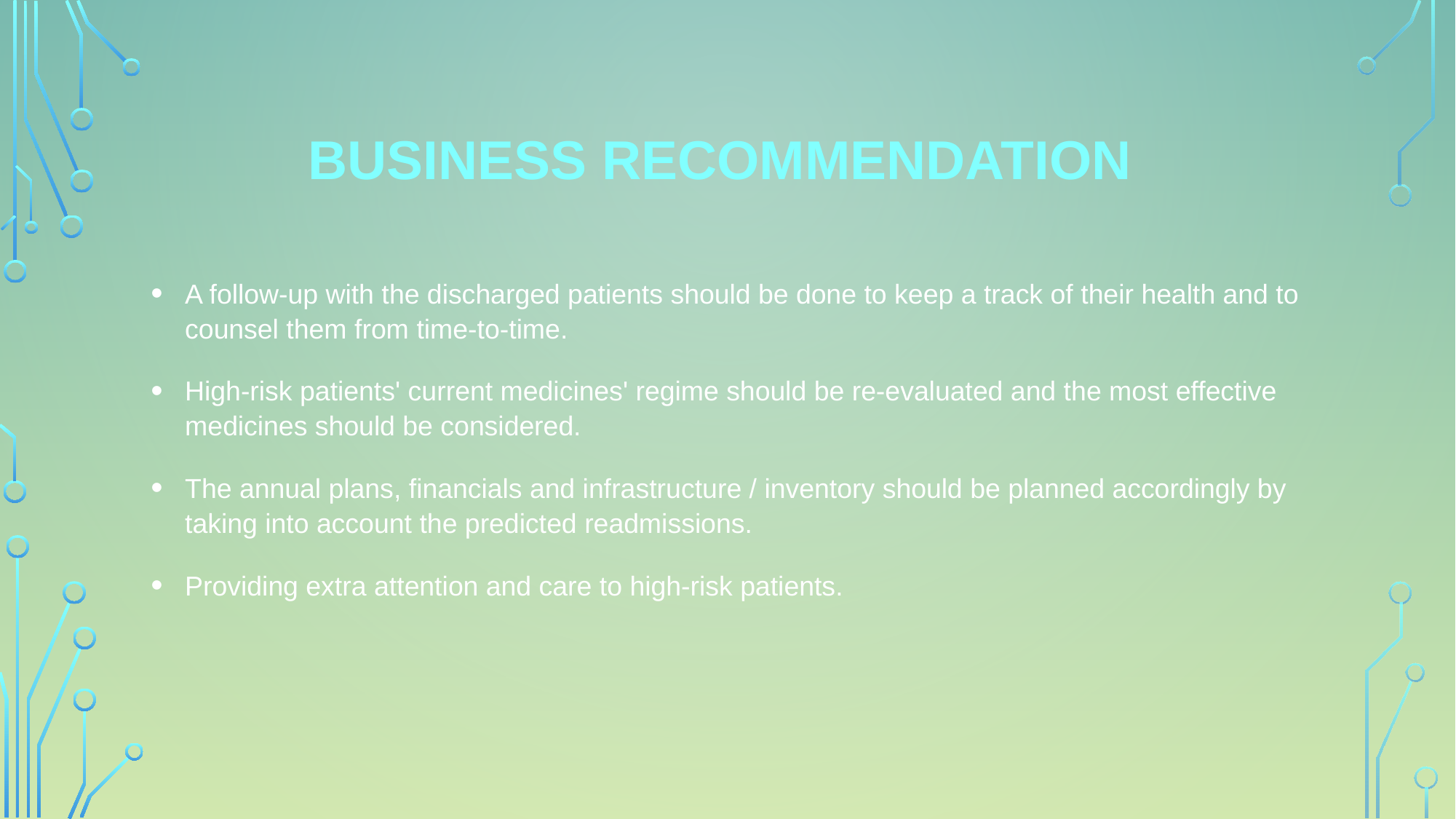

# BUSINESS RECOMMENDATION
A follow-up with the discharged patients should be done to keep a track of their health and to counsel them from time-to-time.
High-risk patients' current medicines' regime should be re-evaluated and the most effective medicines should be considered.
The annual plans, financials and infrastructure / inventory should be planned accordingly by taking into account the predicted readmissions.
Providing extra attention and care to high-risk patients.